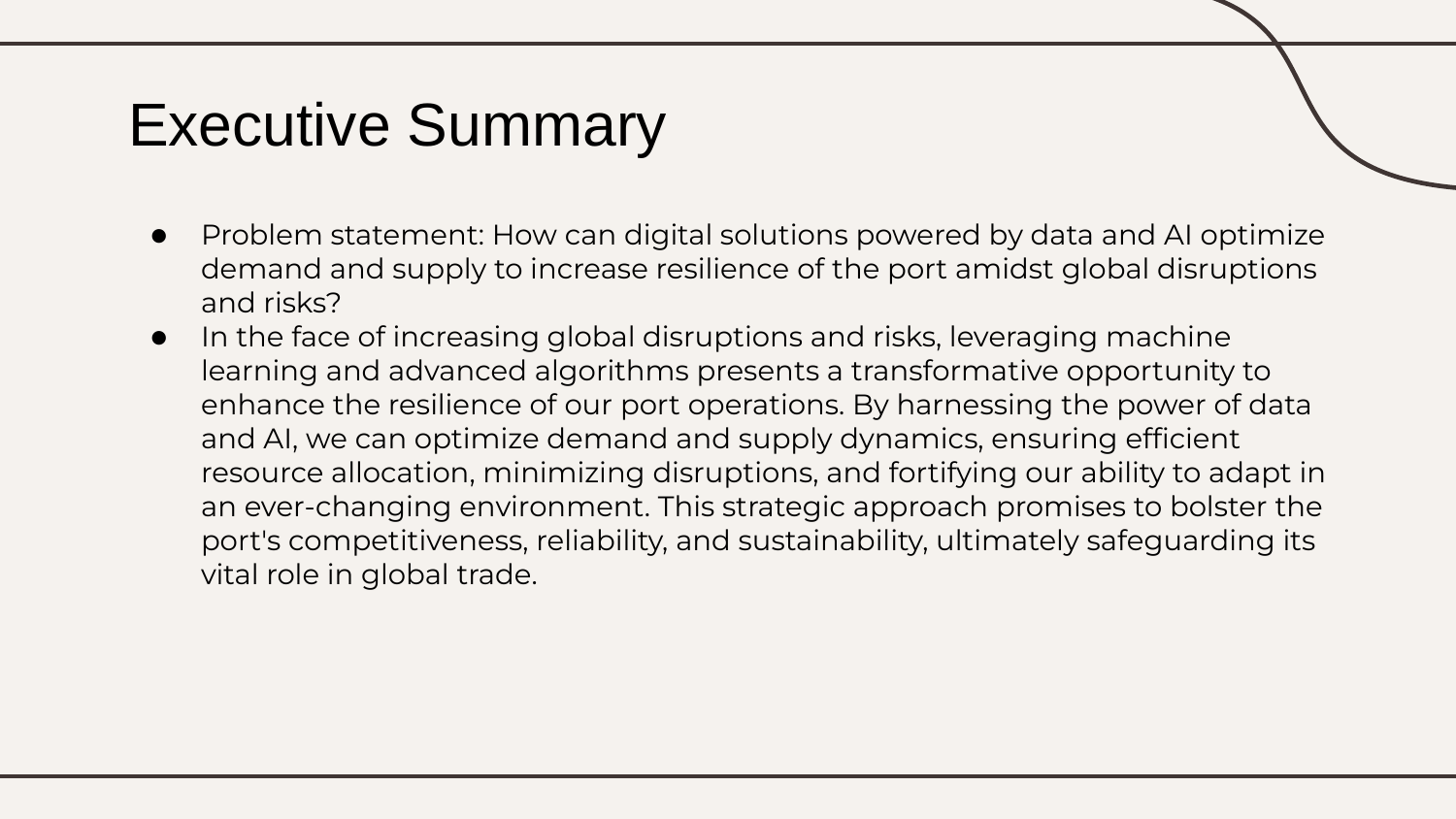

# Executive Summary
Problem statement: How can digital solutions powered by data and AI optimize demand and supply to increase resilience of the port amidst global disruptions and risks?
In the face of increasing global disruptions and risks, leveraging machine learning and advanced algorithms presents a transformative opportunity to enhance the resilience of our port operations. By harnessing the power of data and AI, we can optimize demand and supply dynamics, ensuring efficient resource allocation, minimizing disruptions, and fortifying our ability to adapt in an ever-changing environment. This strategic approach promises to bolster the port's competitiveness, reliability, and sustainability, ultimately safeguarding its vital role in global trade.